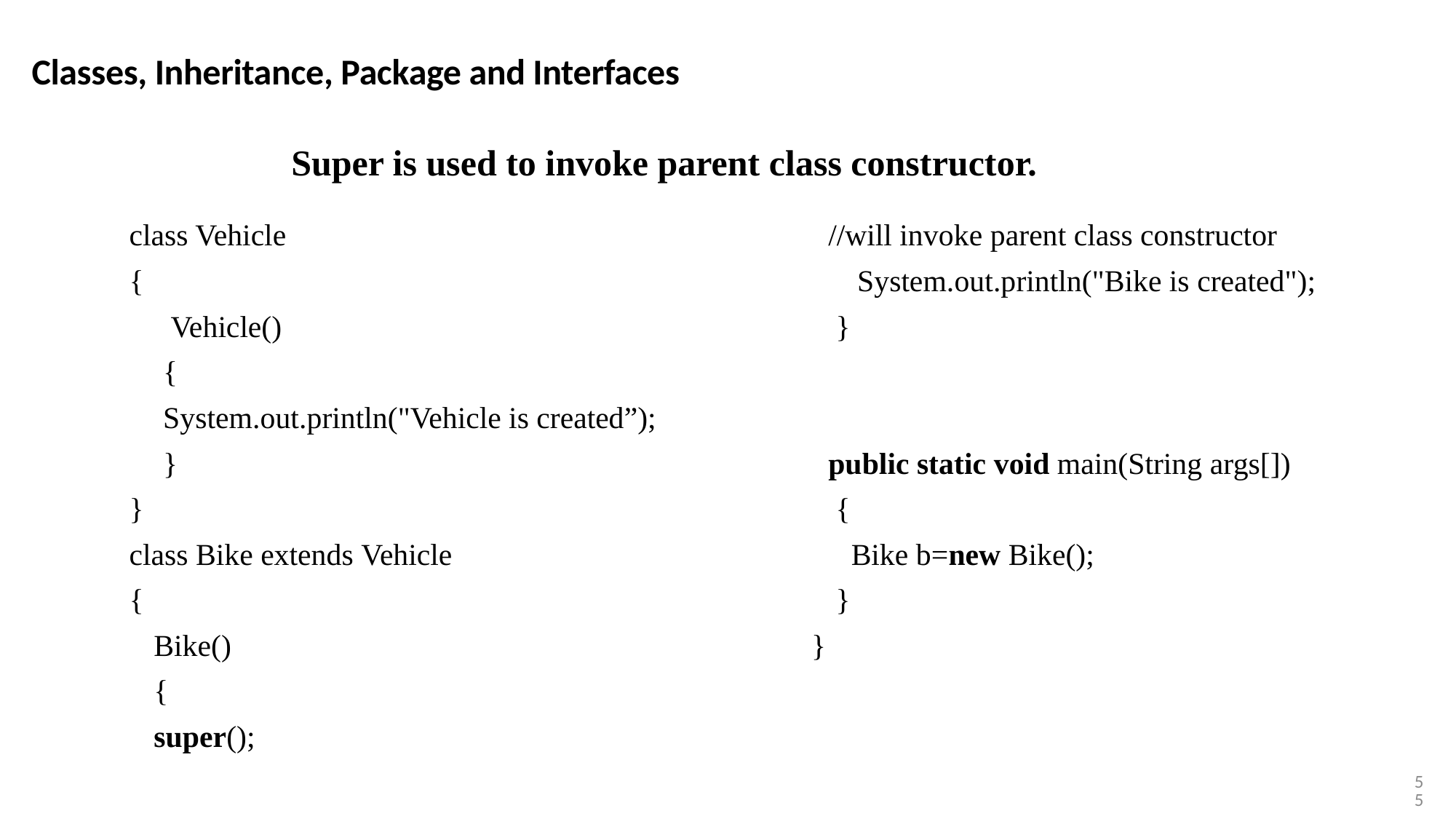

Classes, Inheritance, Package and Interfaces
Super is used to invoke parent class constructor.
class Vehicle
{
 Vehicle()
{
System.out.println("Vehicle is created”);
}
}
class Bike extends Vehicle
{
 Bike()
 {
 super();
//will invoke parent class constructor
      System.out.println("Bike is created");
 }

public static void main(String args[])
 {
   Bike b=new Bike();
 }
}
55